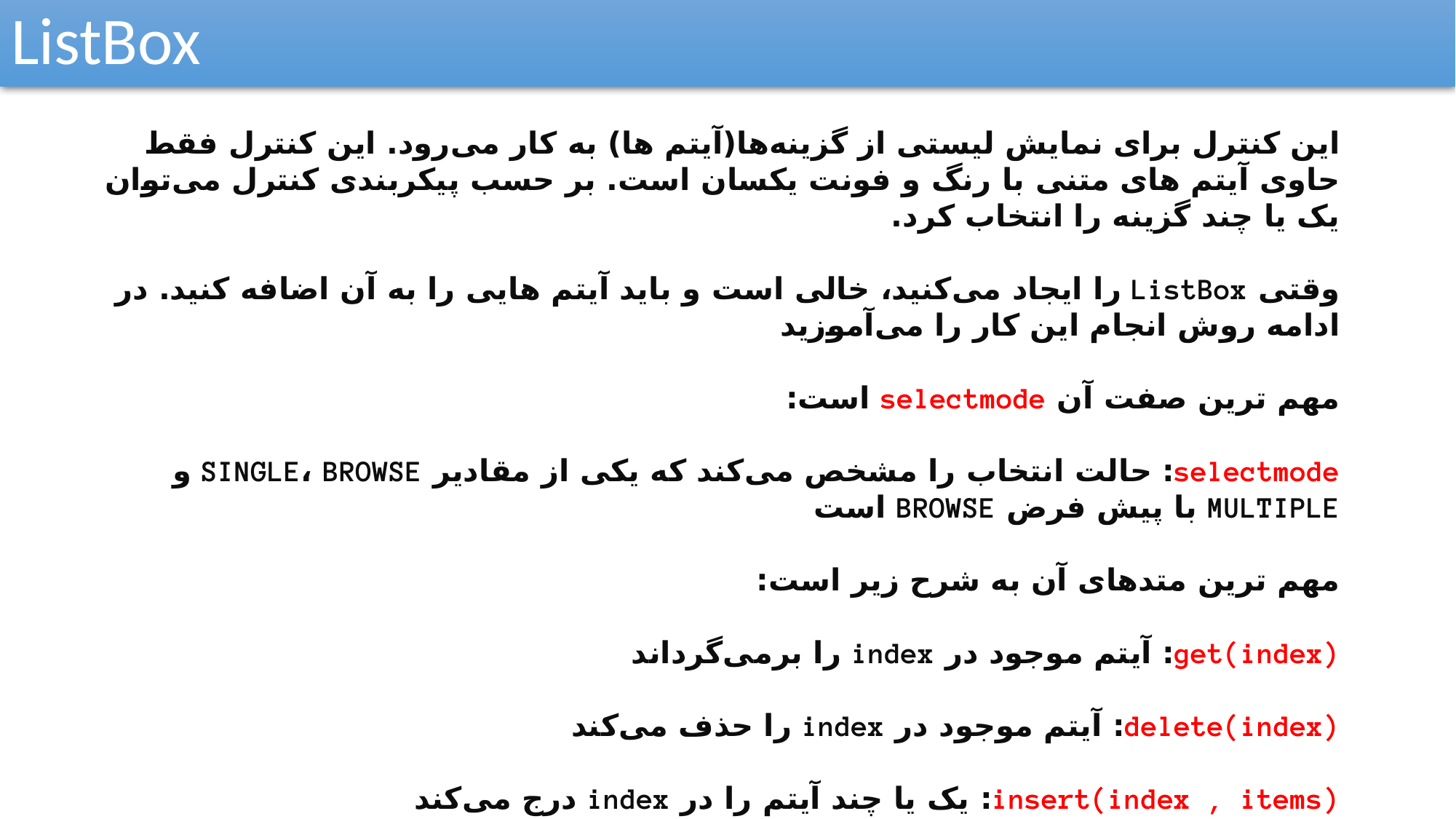

ListBox
این کنترل برای نمایش لیستی از گزینه‌ها(آیتم ها) به کار می‌رود. این کنترل فقط حاوی آیتم های متنی با رنگ و فونت یکسان است. بر حسب پیکربندی کنترل می‌توان یک یا چند گزینه را انتخاب کرد.

وقتی ListBox را ایجاد می‌کنید، خالی است و باید آیتم هایی را به آن اضافه کنید. در ادامه روش انجام این کار را می‌آموزید

مهم ترین صفت آن selectmode است:

selectmode: حالت انتخاب را مشخص می‌کند که یکی از مقادیر SINGLE، BROWSE و MULTIPLE با پیش فرض BROWSE است

مهم ترین متدهای آن به شرح زیر است:

get(index): آیتم موجود در index را برمی‌گرداند

delete(index): آیتم موجود در index را حذف می‌کند

insert(index , items): یک یا چند آیتم را در index درج می‌کند